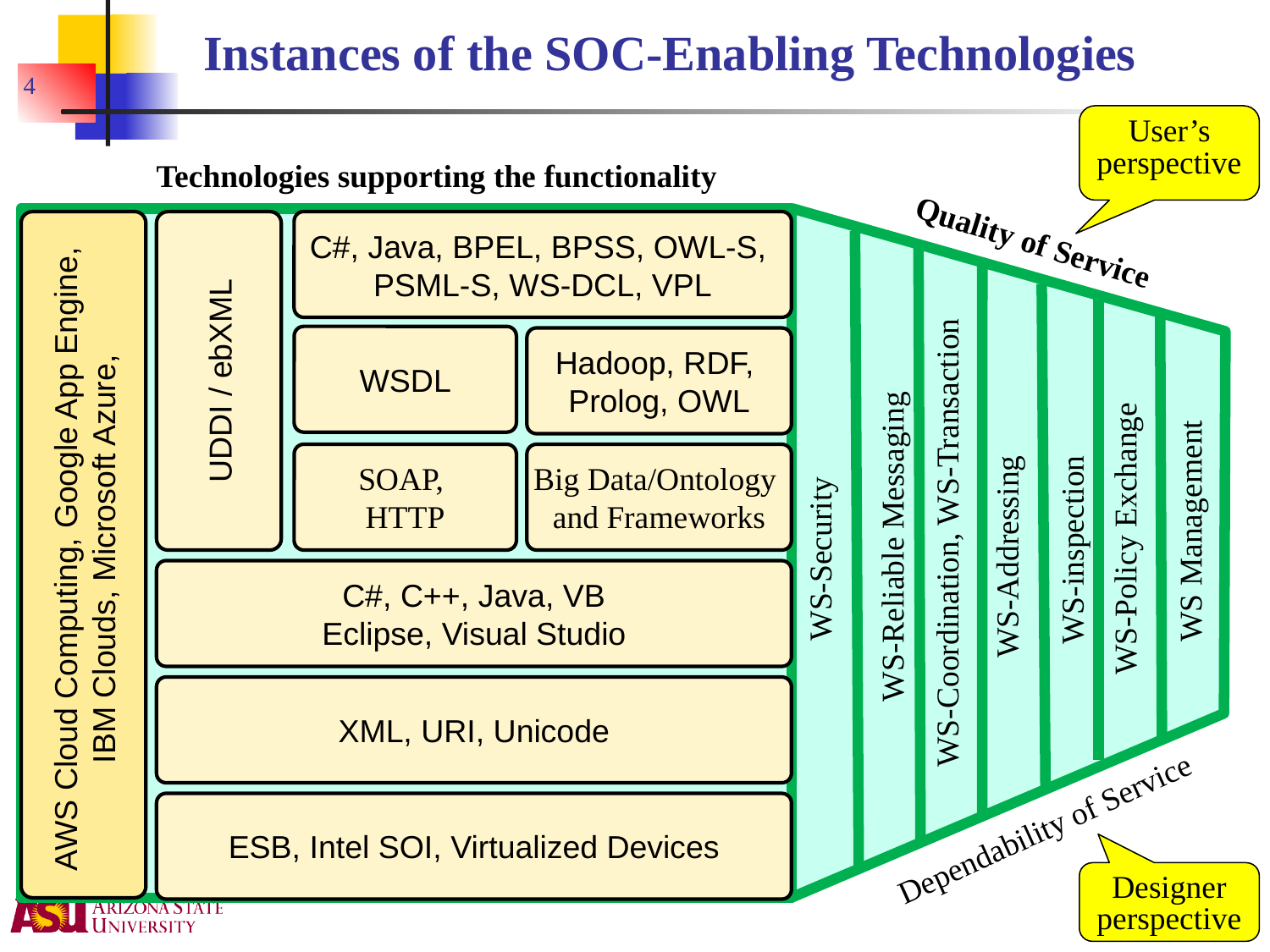

# Instances of the SOC-Enabling Technologies

4
User’s perspective
Technologies supporting the functionality

C#, Java, BPEL, BPSS, OWL-S,
PSML-S, WS-DCL, VPL
Quality of Service
UDDI / ebXML
WSDL
Hadoop, RDF,
Prolog, OWL
SOAP,
HTTP
Big Data/Ontology
and Frameworks
AWS Cloud Computing, Google App Engine,
IBM Clouds, Microsoft Azure,
WS Management
WS-Policy Exchange
WS-Coordination, WS-Transaction
WS-Reliable Messaging
WS-inspection
WS-Addressing
WS-Security
C#, C++, Java, VB
Eclipse, Visual Studio
XML, URI, Unicode
ESB, Intel SOI, Virtualized Devices
Dependability of Service
Designer perspective